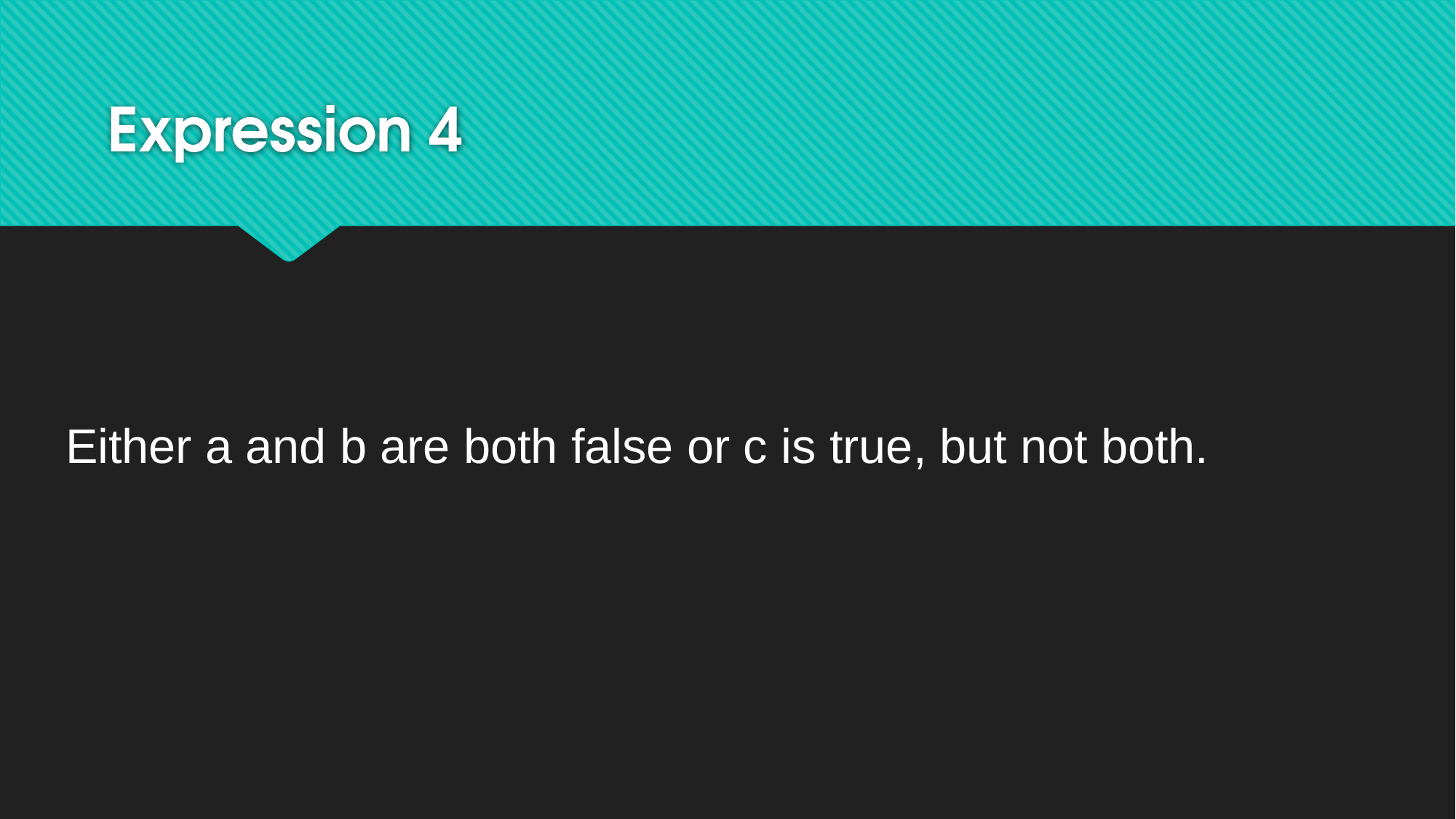

# Expression 4
Either a and b are both false or c is true, but not both.